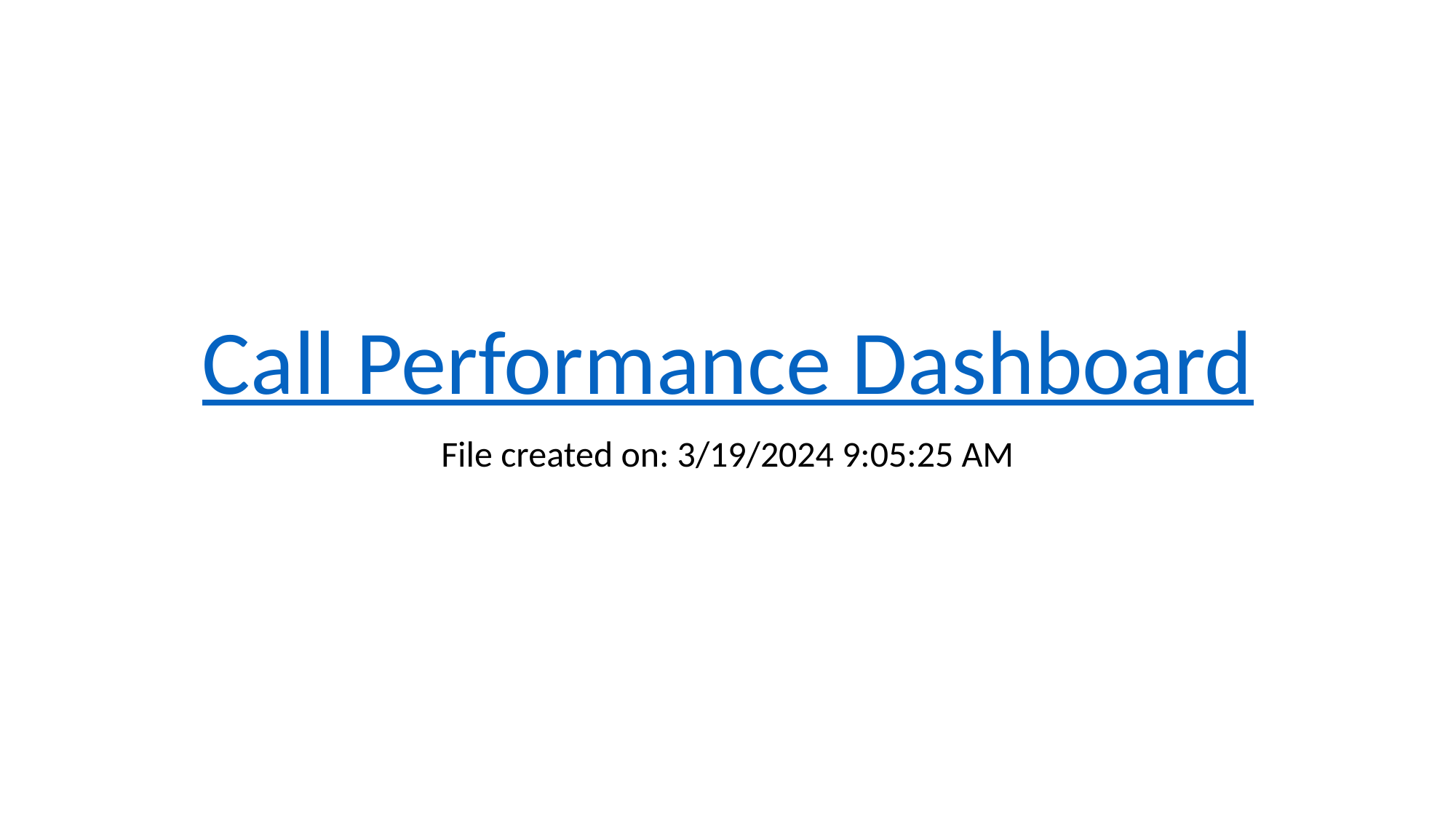

# Call Performance Dashboard
File created on: 3/19/2024 9:05:25 AM